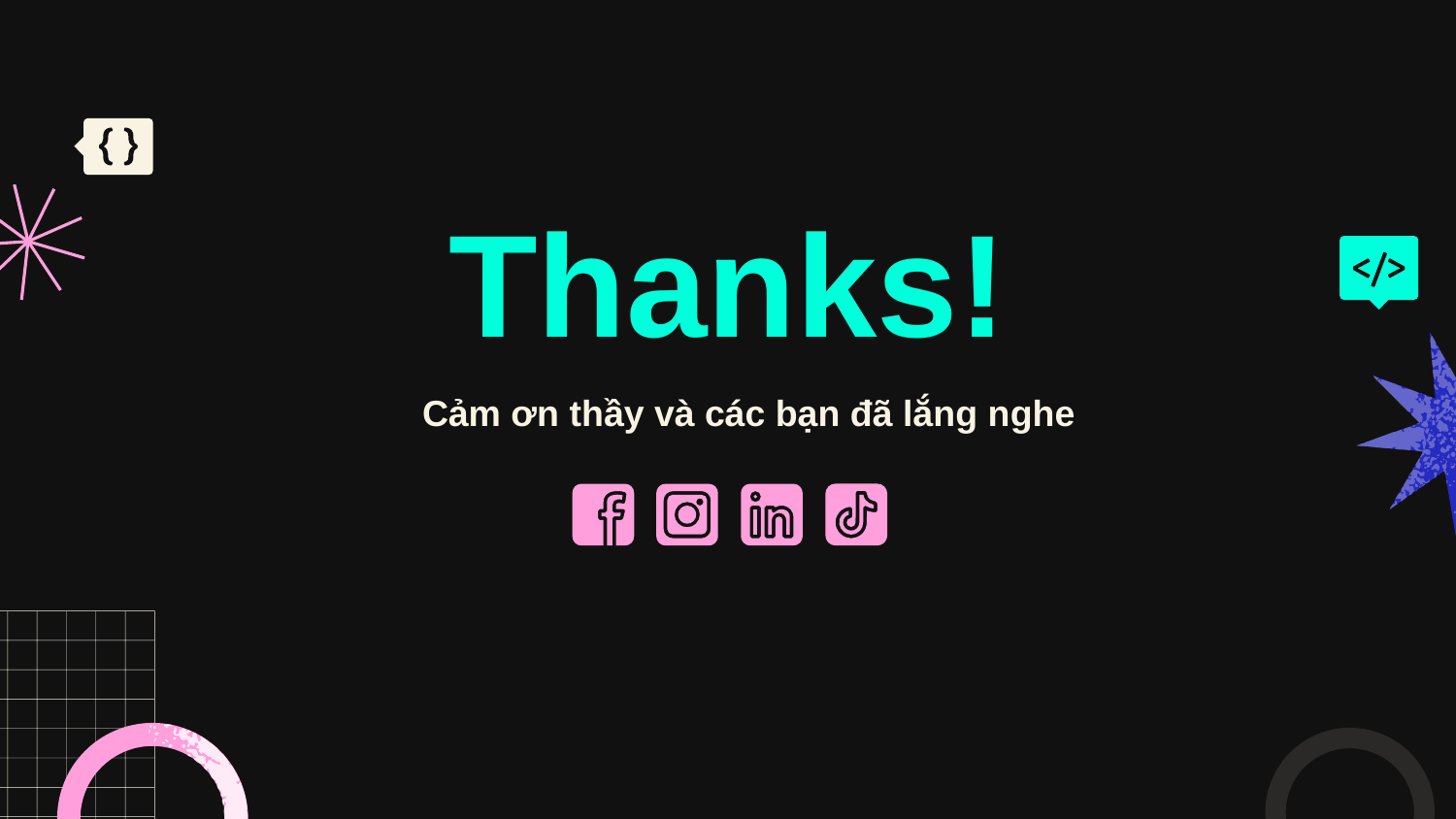

# Thanks!
Cảm ơn thầy và các bạn đã lắng nghe